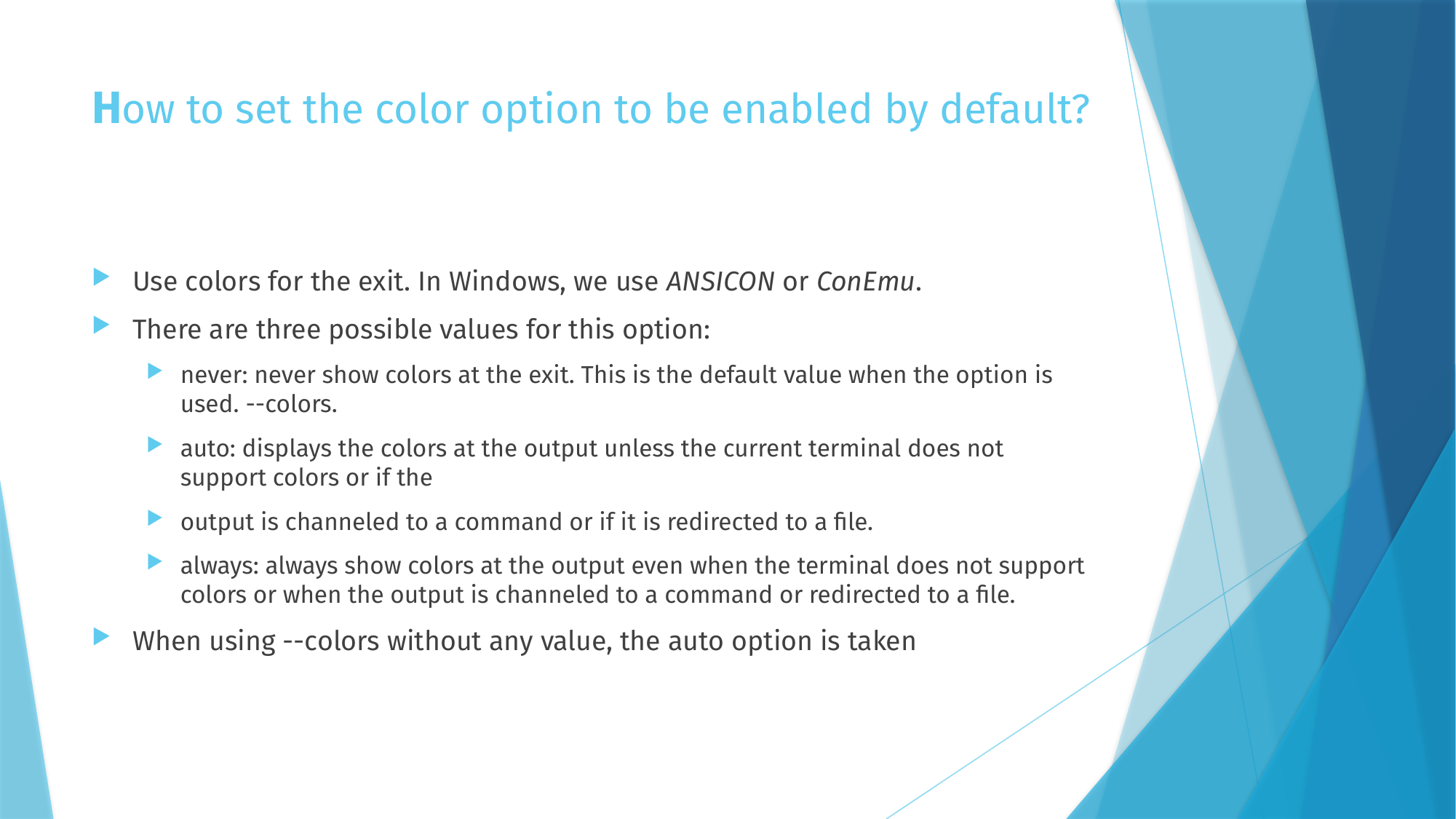

# How to set the color option to be enabled by default?
Use colors for the exit. In Windows, we use ANSICON or ConEmu.
There are three possible values for this option:
never: never show colors at the exit. This is the default value when the option is used. --colors.
auto: displays the colors at the output unless the current terminal does not support colors or if the
output is channeled to a command or if it is redirected to a file.
always: always show colors at the output even when the terminal does not support colors or when the output is channeled to a command or redirected to a file.
When using --colors without any value, the auto option is taken